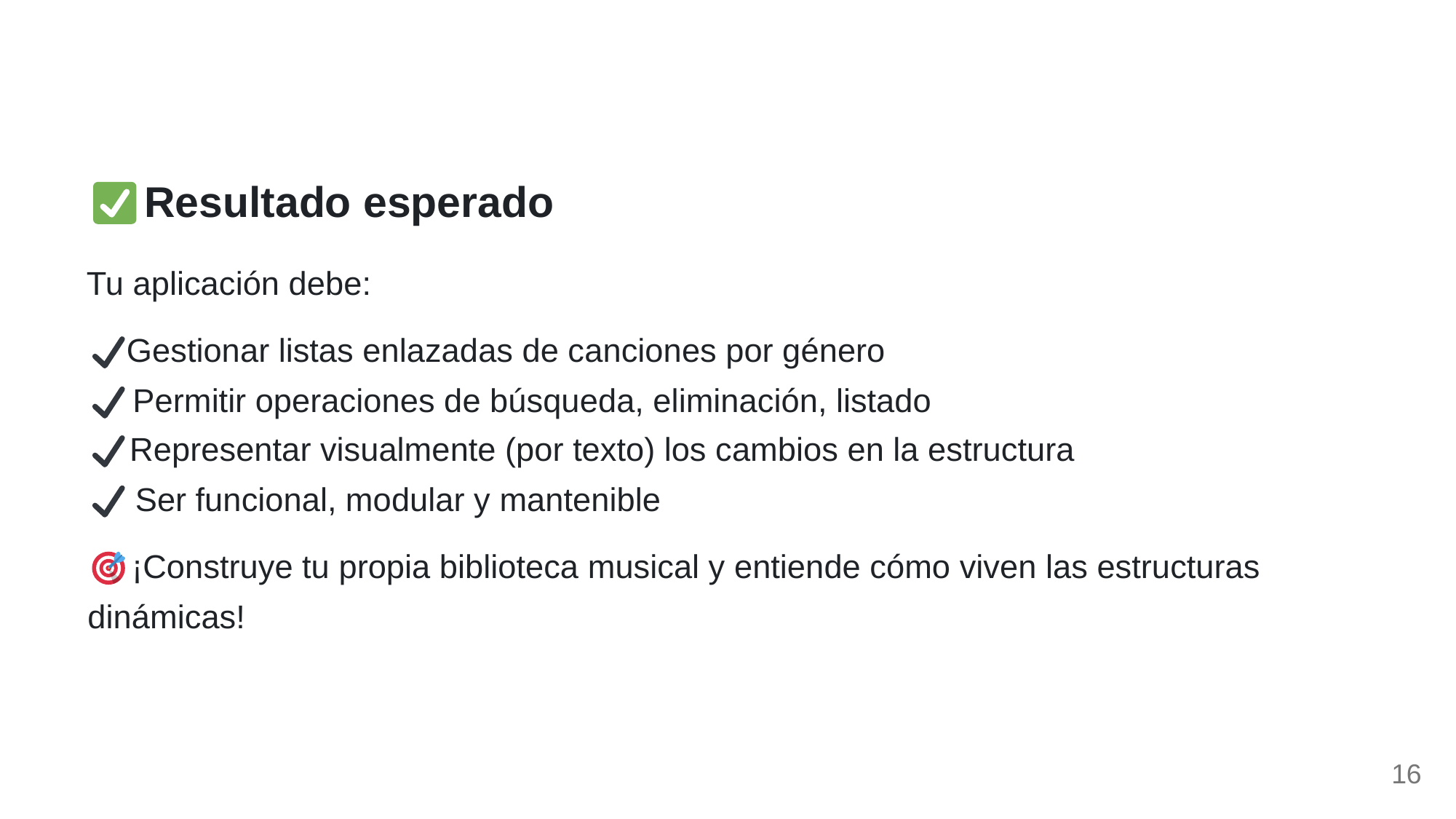

Resultado esperado

Tu aplicación debe:
 Gestionar listas enlazadas de canciones por género

 Permitir operaciones de búsqueda, eliminación, listado

 Representar visualmente (por texto) los cambios en la estructura

 Ser funcional, modular y mantenible

 ¡Construye tu propia biblioteca musical y entiende cómo viven las estructuras

dinámicas!
16